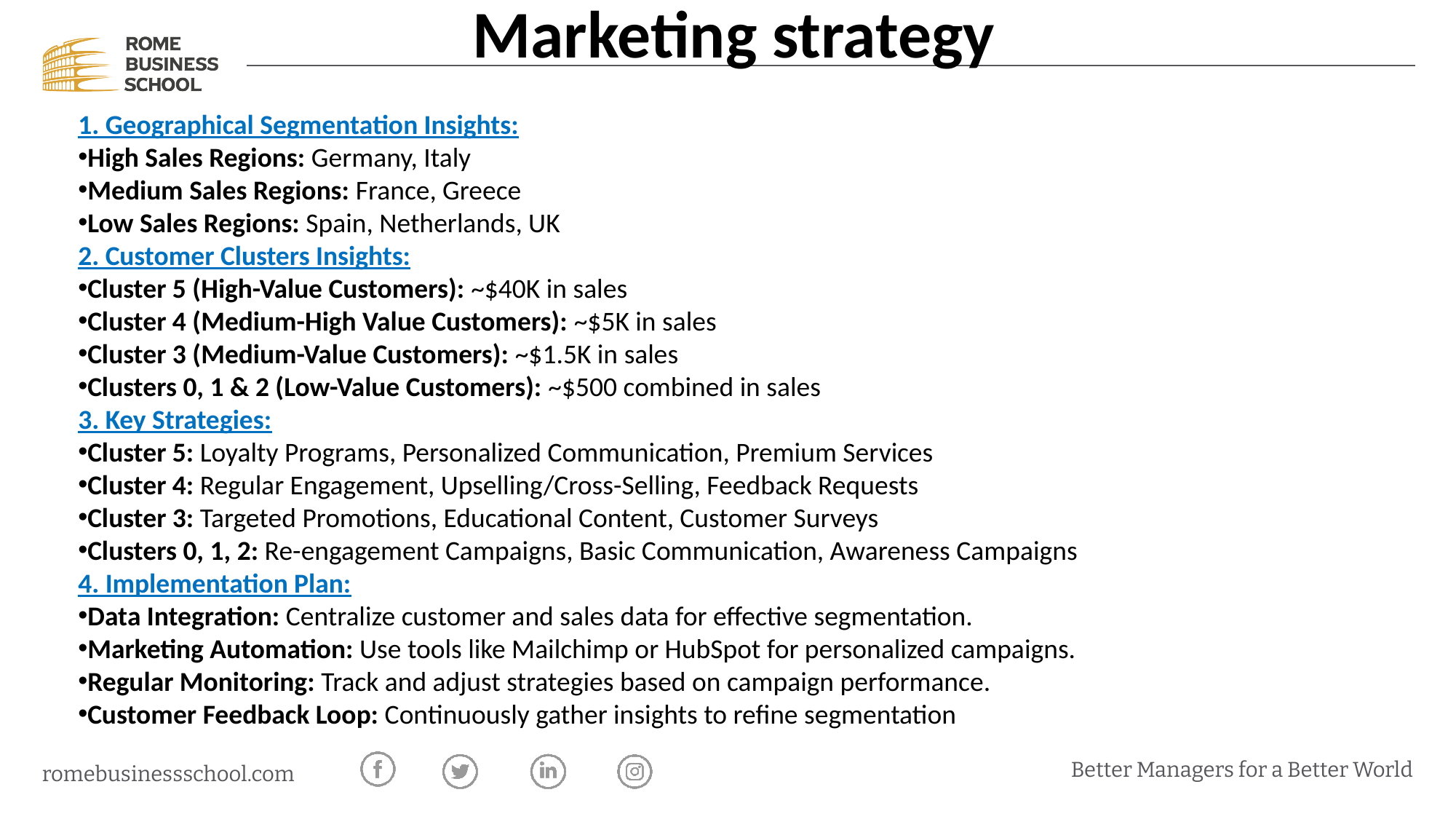

Marketing strategy
1. Geographical Segmentation Insights:
High Sales Regions: Germany, Italy
Medium Sales Regions: France, Greece
Low Sales Regions: Spain, Netherlands, UK
2. Customer Clusters Insights:
Cluster 5 (High-Value Customers): ~$40K in sales
Cluster 4 (Medium-High Value Customers): ~$5K in sales
Cluster 3 (Medium-Value Customers): ~$1.5K in sales
Clusters 0, 1 & 2 (Low-Value Customers): ~$500 combined in sales
3. Key Strategies:
Cluster 5: Loyalty Programs, Personalized Communication, Premium Services
Cluster 4: Regular Engagement, Upselling/Cross-Selling, Feedback Requests
Cluster 3: Targeted Promotions, Educational Content, Customer Surveys
Clusters 0, 1, 2: Re-engagement Campaigns, Basic Communication, Awareness Campaigns
4. Implementation Plan:
Data Integration: Centralize customer and sales data for effective segmentation.
Marketing Automation: Use tools like Mailchimp or HubSpot for personalized campaigns.
Regular Monitoring: Track and adjust strategies based on campaign performance.
Customer Feedback Loop: Continuously gather insights to refine segmentation